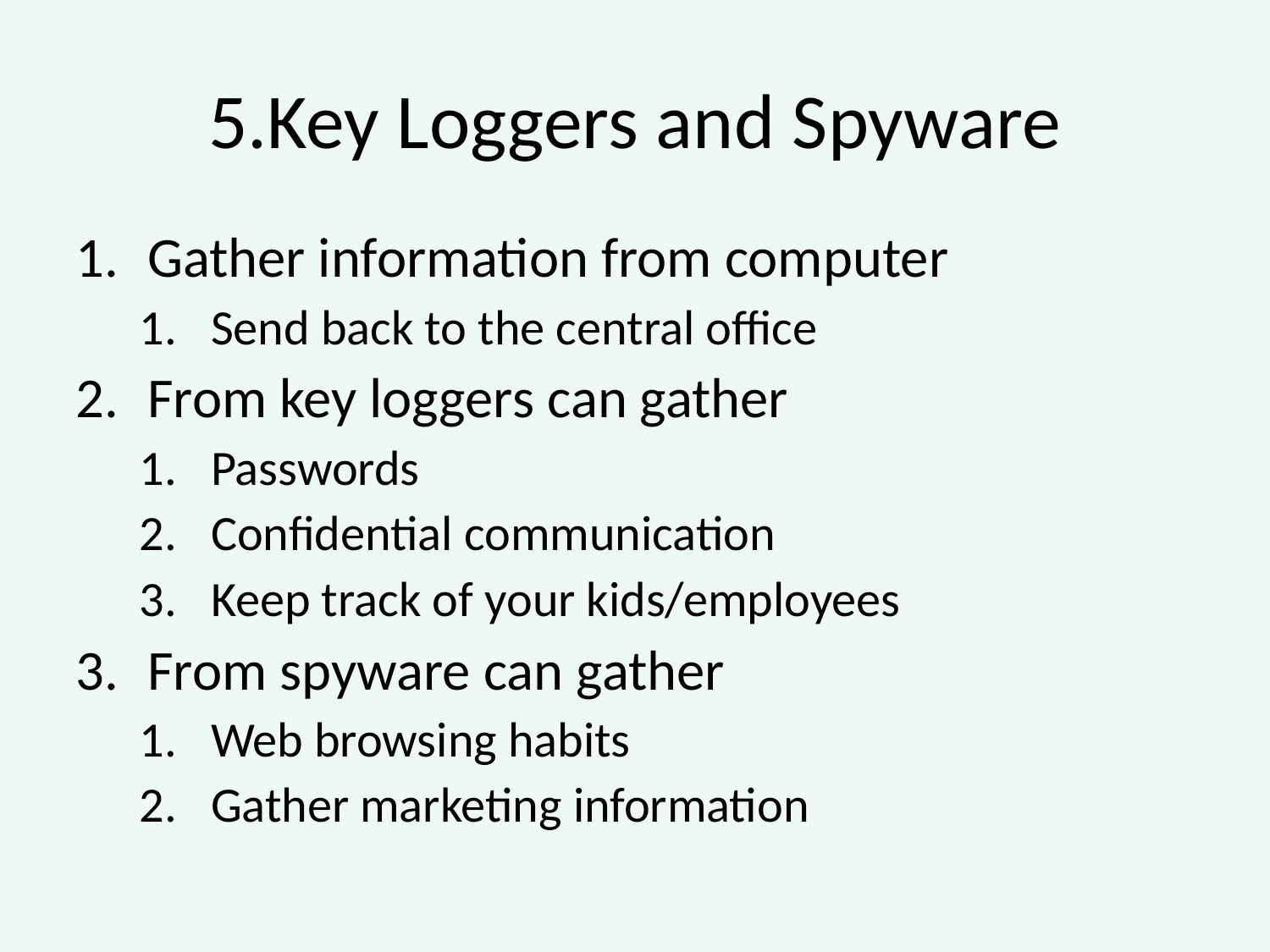

# 5.Key Loggers and Spyware
Gather information from computer
Send back to the central office
From key loggers can gather
Passwords
Confidential communication
Keep track of your kids/employees
From spyware can gather
Web browsing habits
Gather marketing information